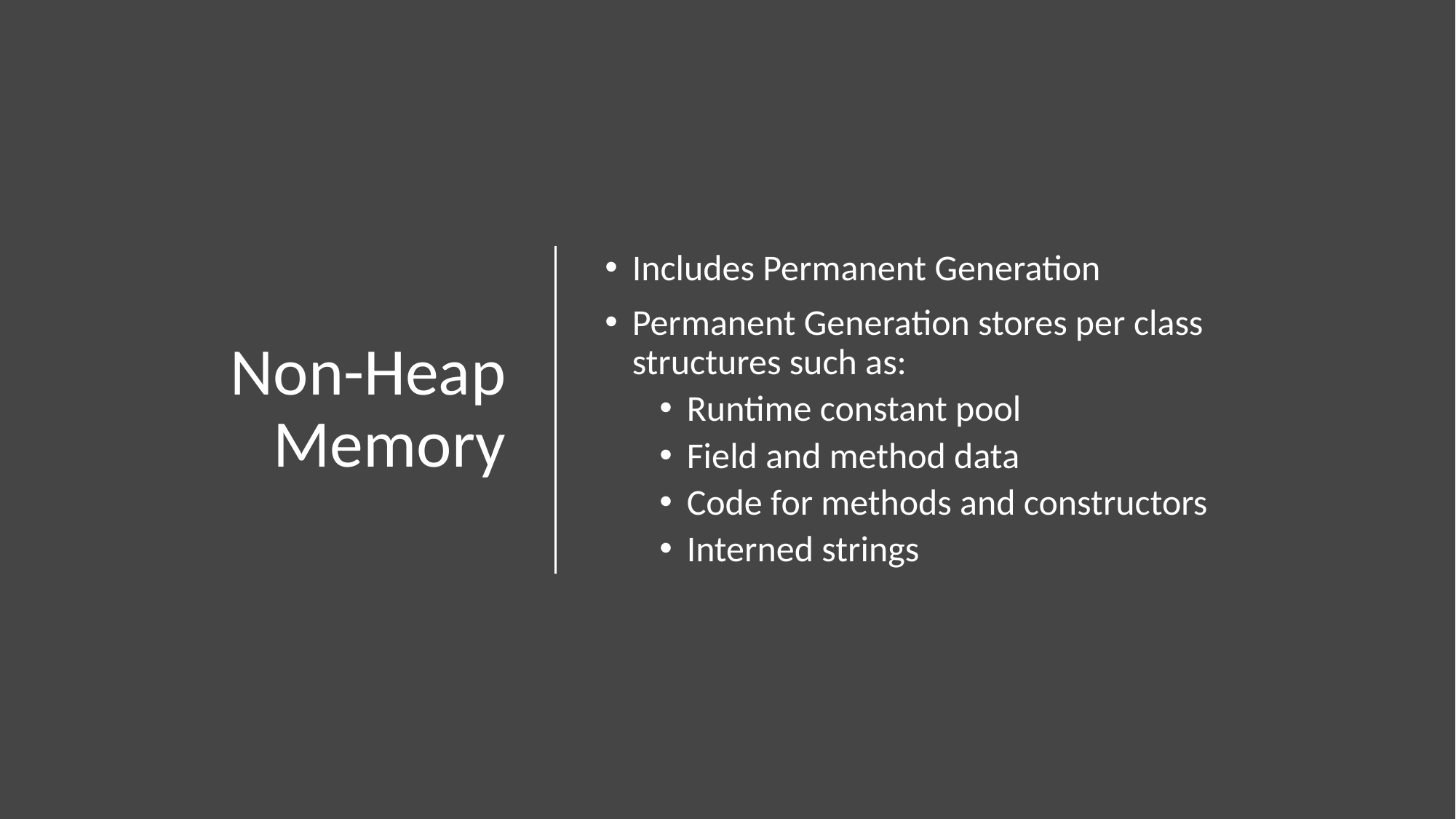

# Non-Heap Memory
Includes Permanent Generation
Permanent Generation stores per class structures such as:
Runtime constant pool
Field and method data
Code for methods and constructors
Interned strings